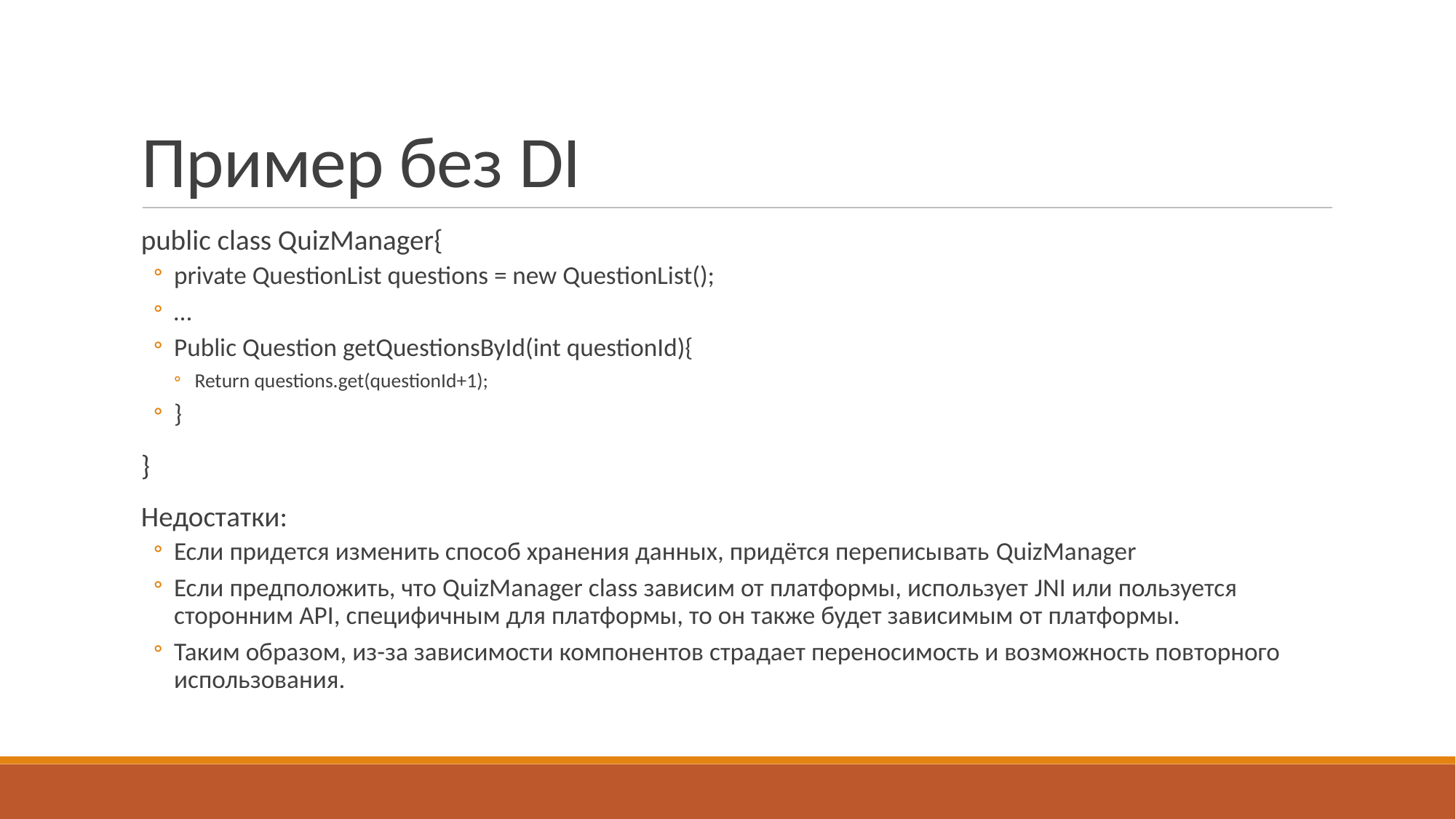

Пример без DI
public class QuizManager{
private QuestionList questions = new QuestionList();
…
Public Question getQuestionsById(int questionId){
Return questions.get(questionId+1);
}
}
Недостатки:
Если придется изменить способ хранения данных, придётся переписывать QuizManager
Если предположить, что QuizManager class зависим от платформы, использует JNI или пользуется сторонним API, специфичным для платформы, то он также будет зависимым от платформы.
Таким образом, из-за зависимости компонентов страдает переносимость и возможность повторного использования.